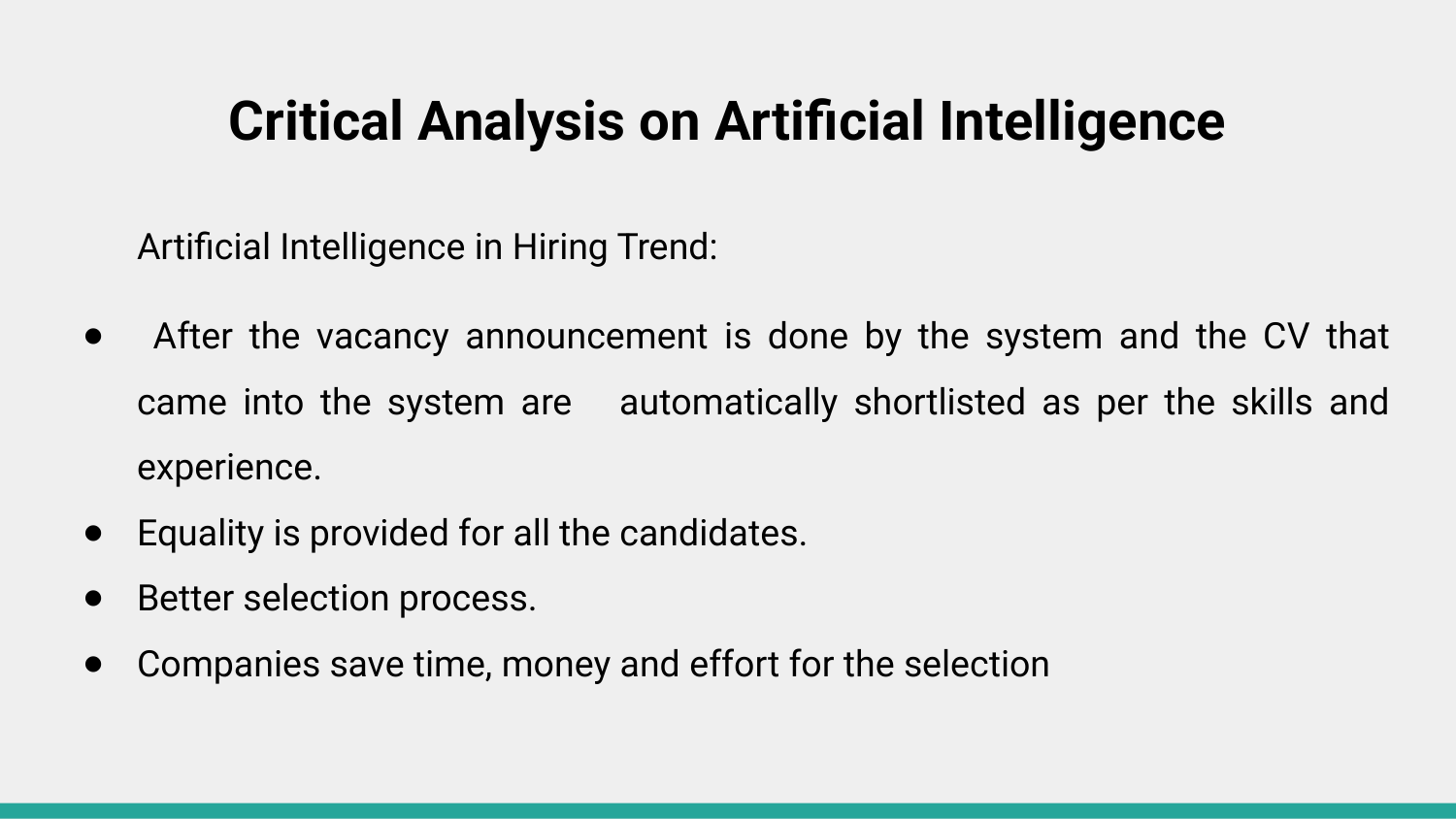

# Critical Analysis on Artificial Intelligence
Artificial Intelligence in Hiring Trend:
 After the vacancy announcement is done by the system and the CV that came into the system are   automatically shortlisted as per the skills and experience.
Equality is provided for all the candidates.
Better selection process.
Companies save time, money and effort for the selection